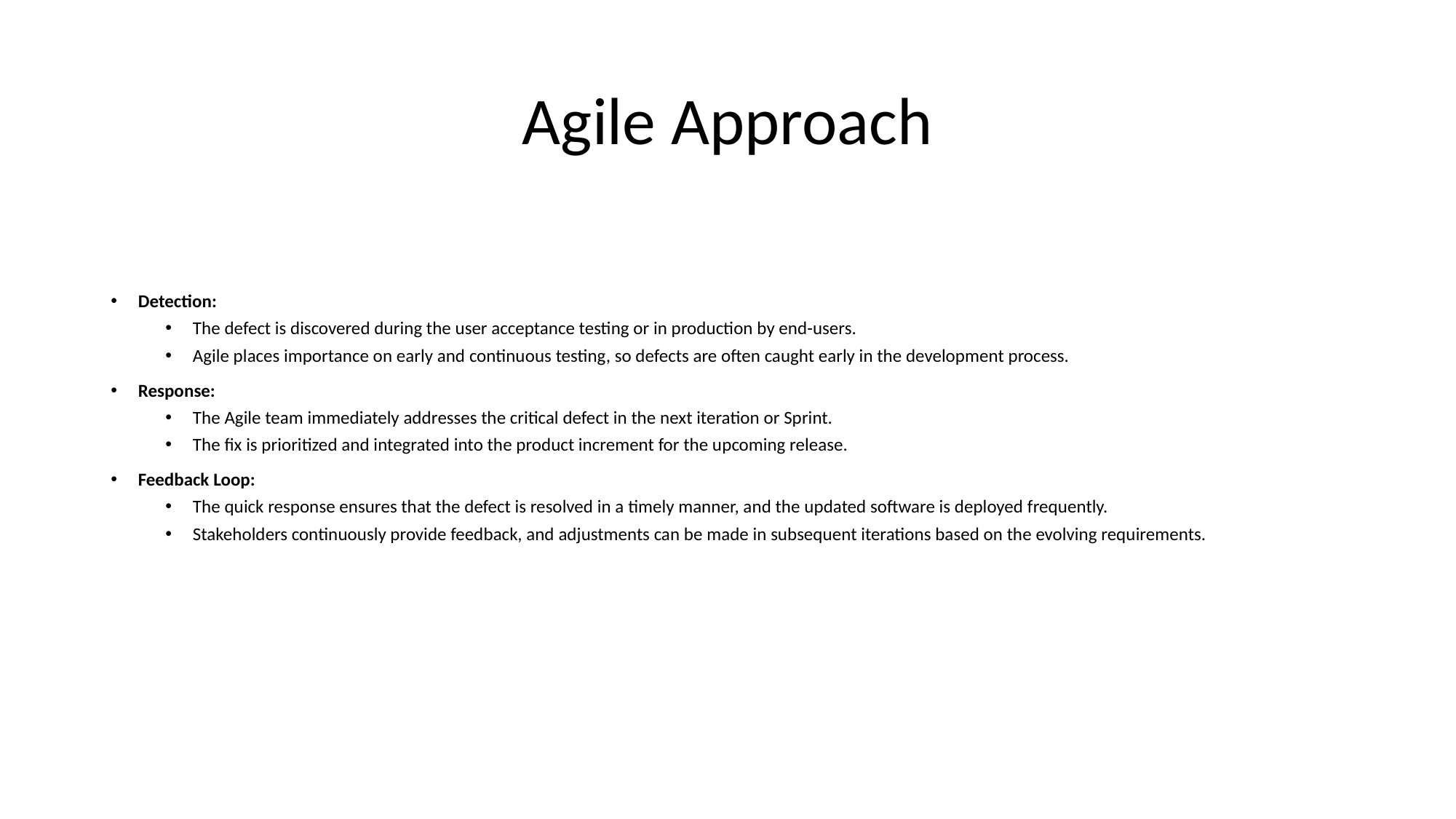

# Agile Approach
Detection:
The defect is discovered during the user acceptance testing or in production by end-users.
Agile places importance on early and continuous testing, so defects are often caught early in the development process.
Response:
The Agile team immediately addresses the critical defect in the next iteration or Sprint.
The fix is prioritized and integrated into the product increment for the upcoming release.
Feedback Loop:
The quick response ensures that the defect is resolved in a timely manner, and the updated software is deployed frequently.
Stakeholders continuously provide feedback, and adjustments can be made in subsequent iterations based on the evolving requirements.